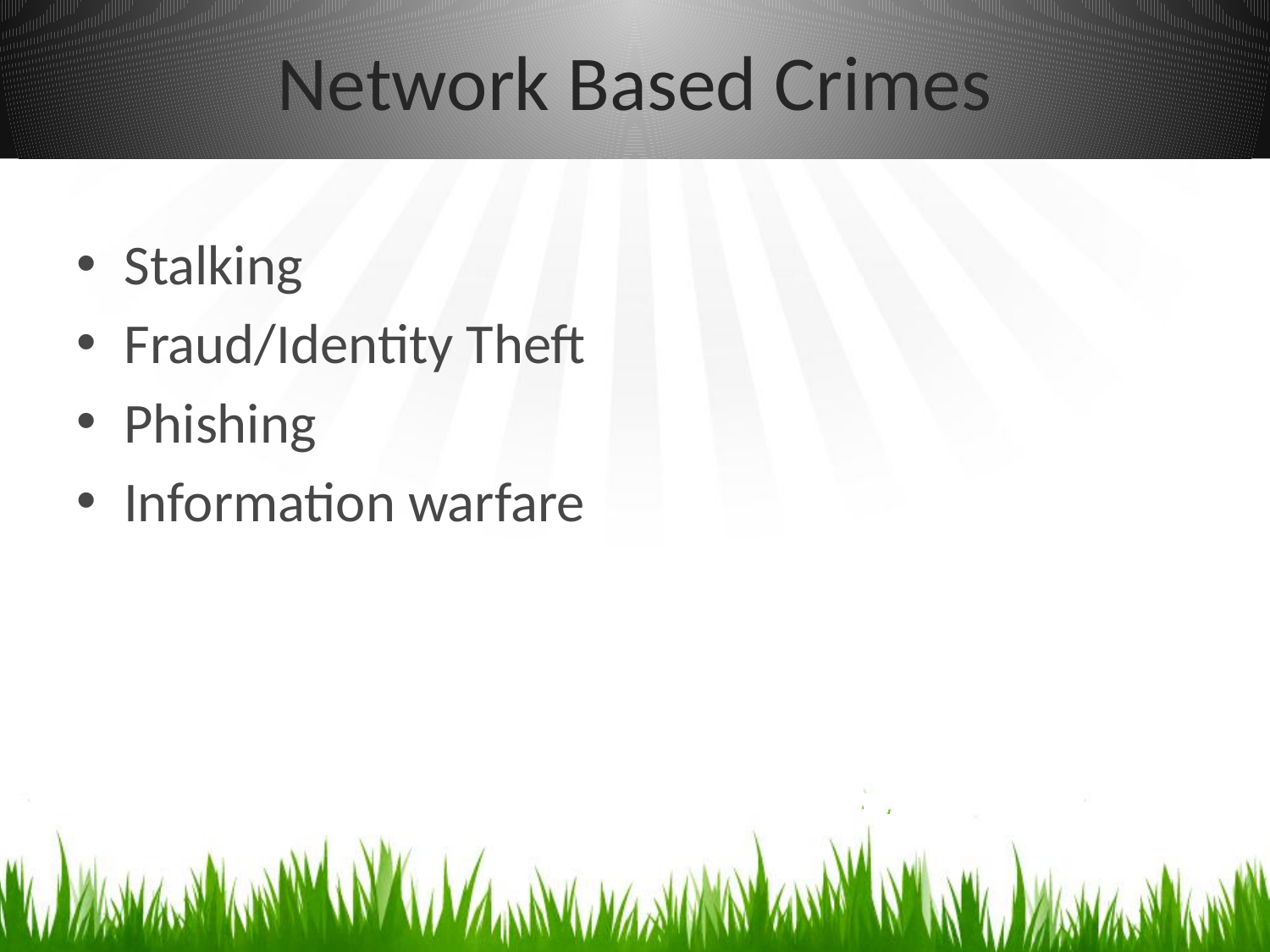

# Network Based Crimes
Stalking
Fraud/Identity Theft
Phishing
Information warfare